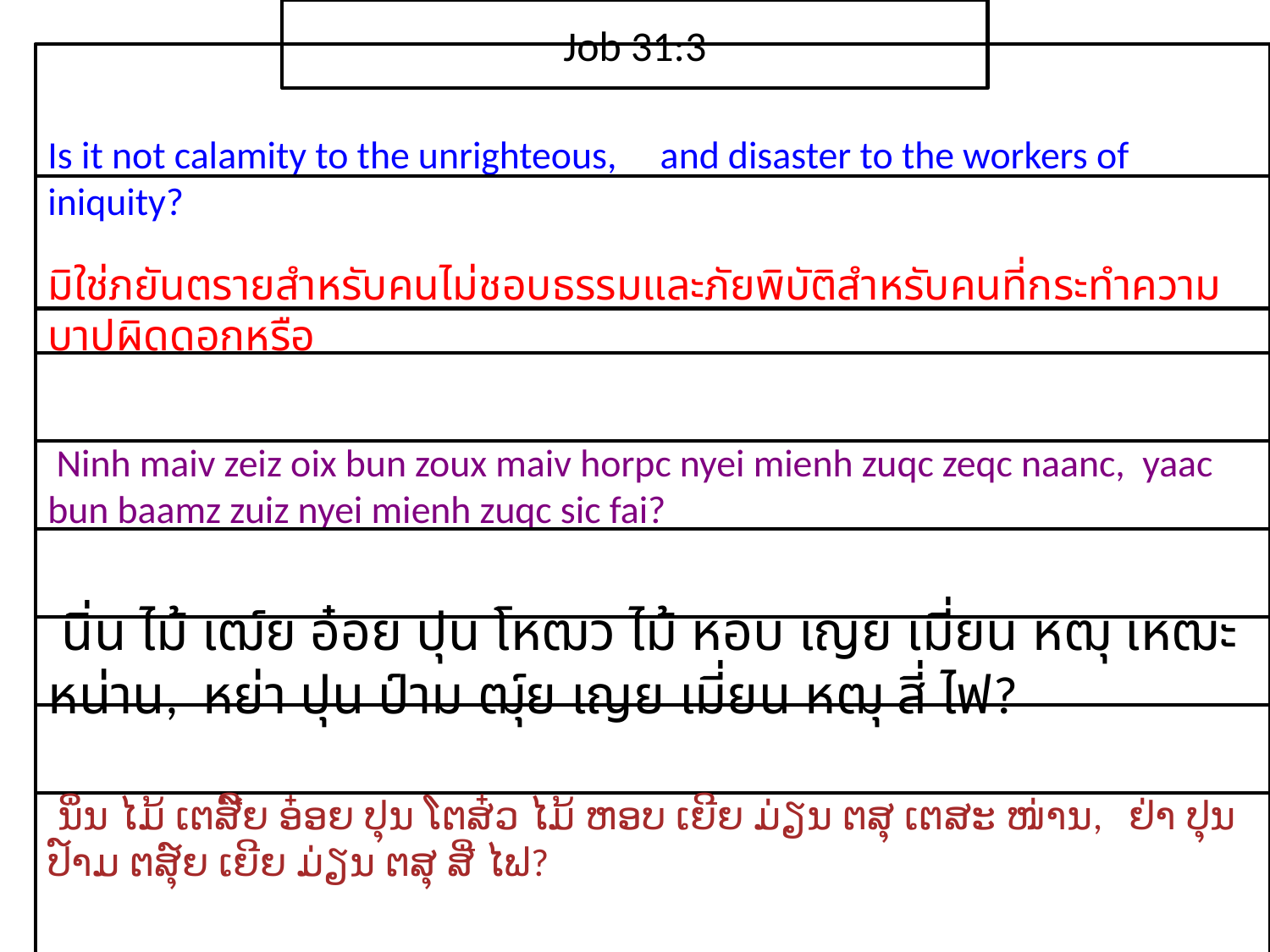

Job 31:3
Is it not calamity to the unrighteous,     and disaster to the workers of iniquity?
มิใช่​ภยันตราย​สำหรับ​คน​ไม่​ชอบธรรมและ​ภัย​พิบัติ​สำหรับ​คน​ที่​กระทำ​ความ​บาป​ผิด​ดอก​หรือ
 Ninh maiv zeiz oix bun zoux maiv horpc nyei mienh zuqc zeqc naanc,  yaac bun baamz zuiz nyei mienh zuqc sic fai?
 นิ่น ไม้ เฒ์ย อ๋อย ปุน โหฒว ไม้ หอบ เญย เมี่ยน หฒุ เหฒะ หน่าน,  หย่า ปุน ป์าม ฒุ์ย เญย เมี่ยน หฒุ สี่ ไฟ?
 ນິ່ນ ໄມ້ ເຕສີ໌ຍ ອ໋ອຍ ປຸນ ໂຕສ໋ວ ໄມ້ ຫອບ ເຍີຍ ມ່ຽນ ຕສຸ ເຕສະ ໜ່ານ,   ຢ່າ ປຸນ ປ໌າມ ຕສຸ໌ຍ ເຍີຍ ມ່ຽນ ຕສຸ ສີ່ ໄຟ?